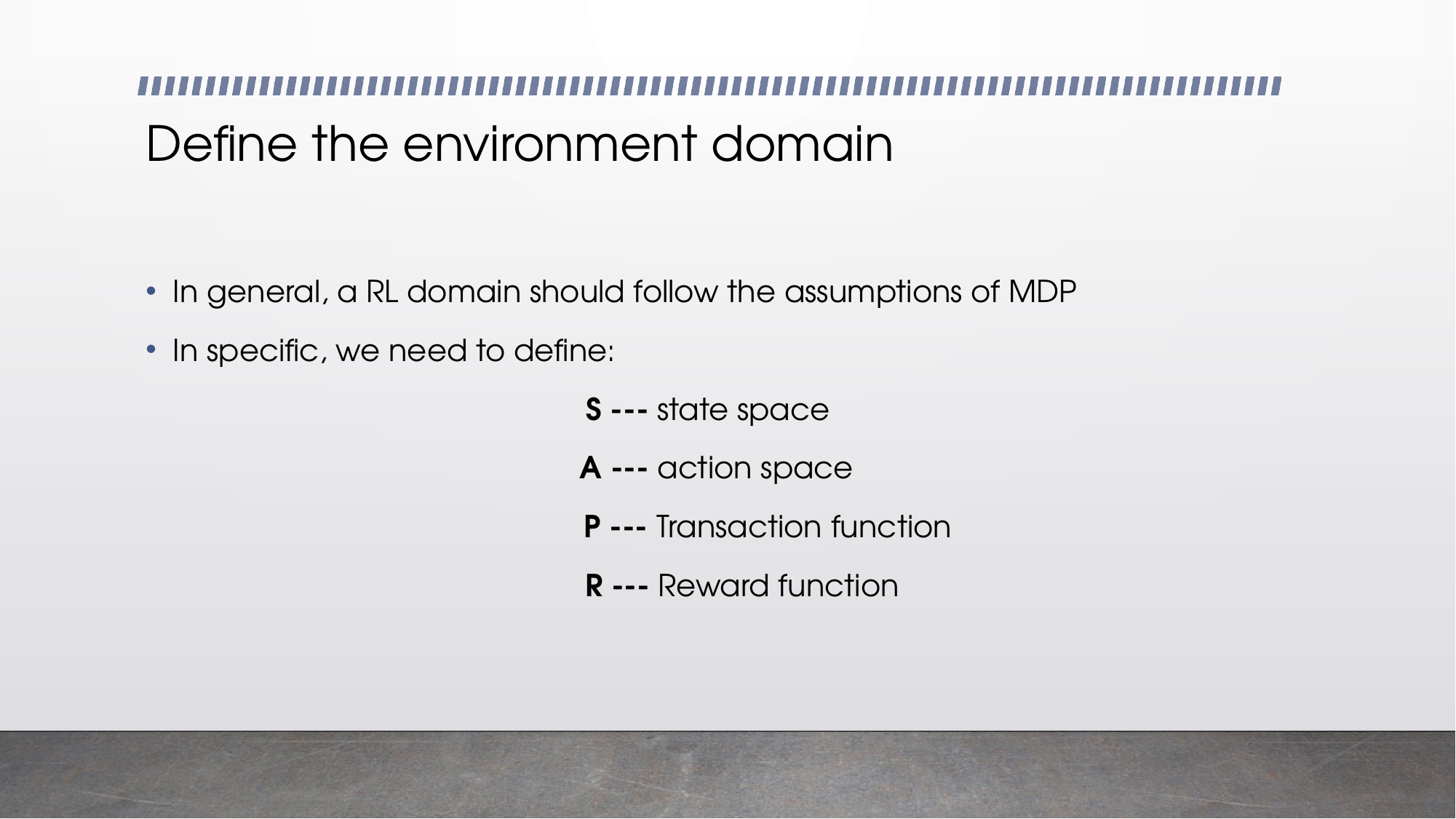

# Define the environment domain
In general, a RL domain should follow the assumptions of MDP
In specific, we need to define:
S --- state space
  A --- action space
              P --- Transaction function
        R --- Reward function